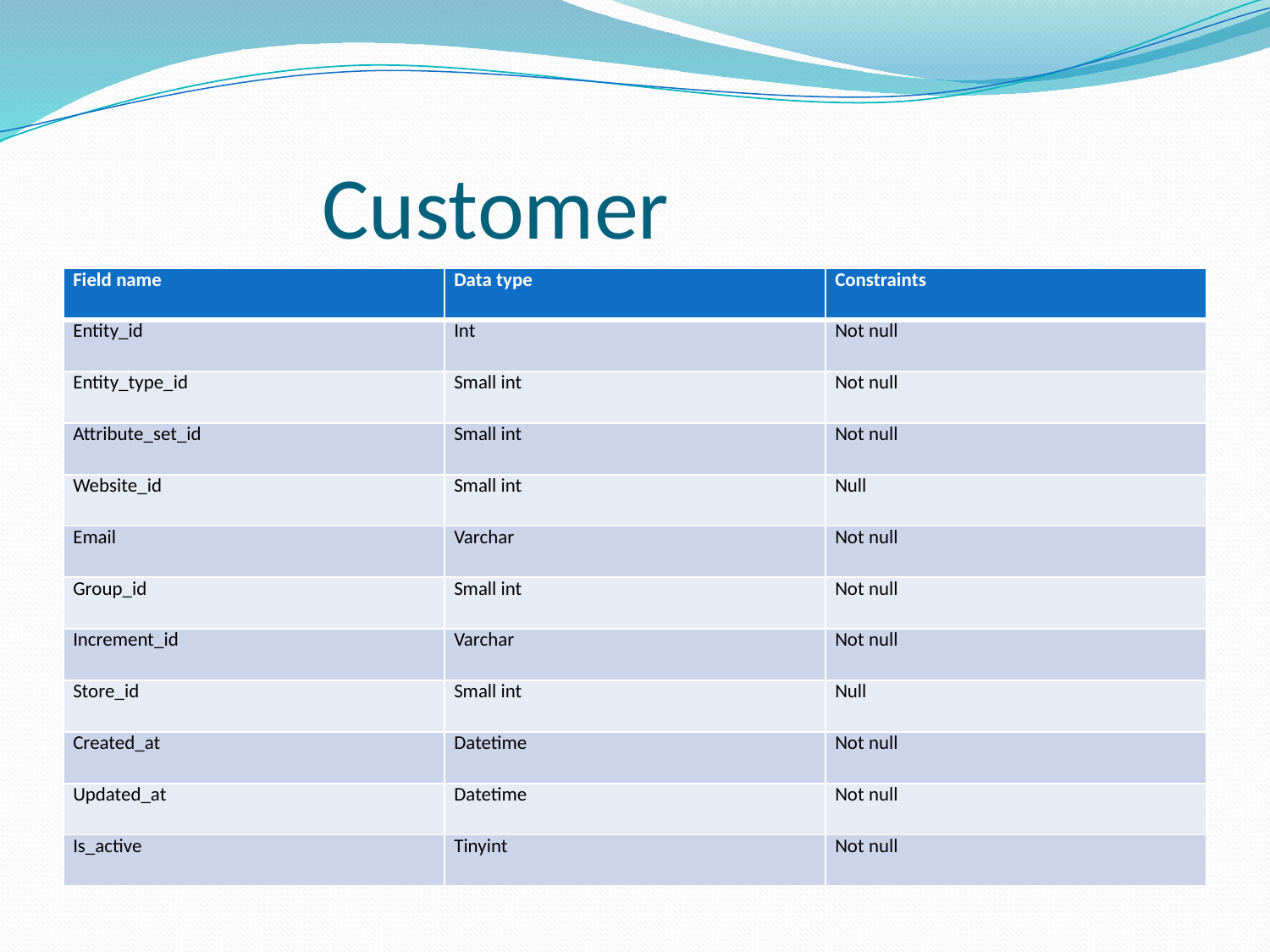

# Customer
| Field name | Data type | Constraints |
| --- | --- | --- |
| Entity\_id | Int | Not null |
| Entity\_type\_id | Small int | Not null |
| Attribute\_set\_id | Small int | Not null |
| Website\_id | Small int | Null |
| Email | Varchar | Not null |
| Group\_id | Small int | Not null |
| Increment\_id | Varchar | Not null |
| Store\_id | Small int | Null |
| Created\_at | Datetime | Not null |
| Updated\_at | Datetime | Not null |
| Is\_active | Tinyint | Not null |